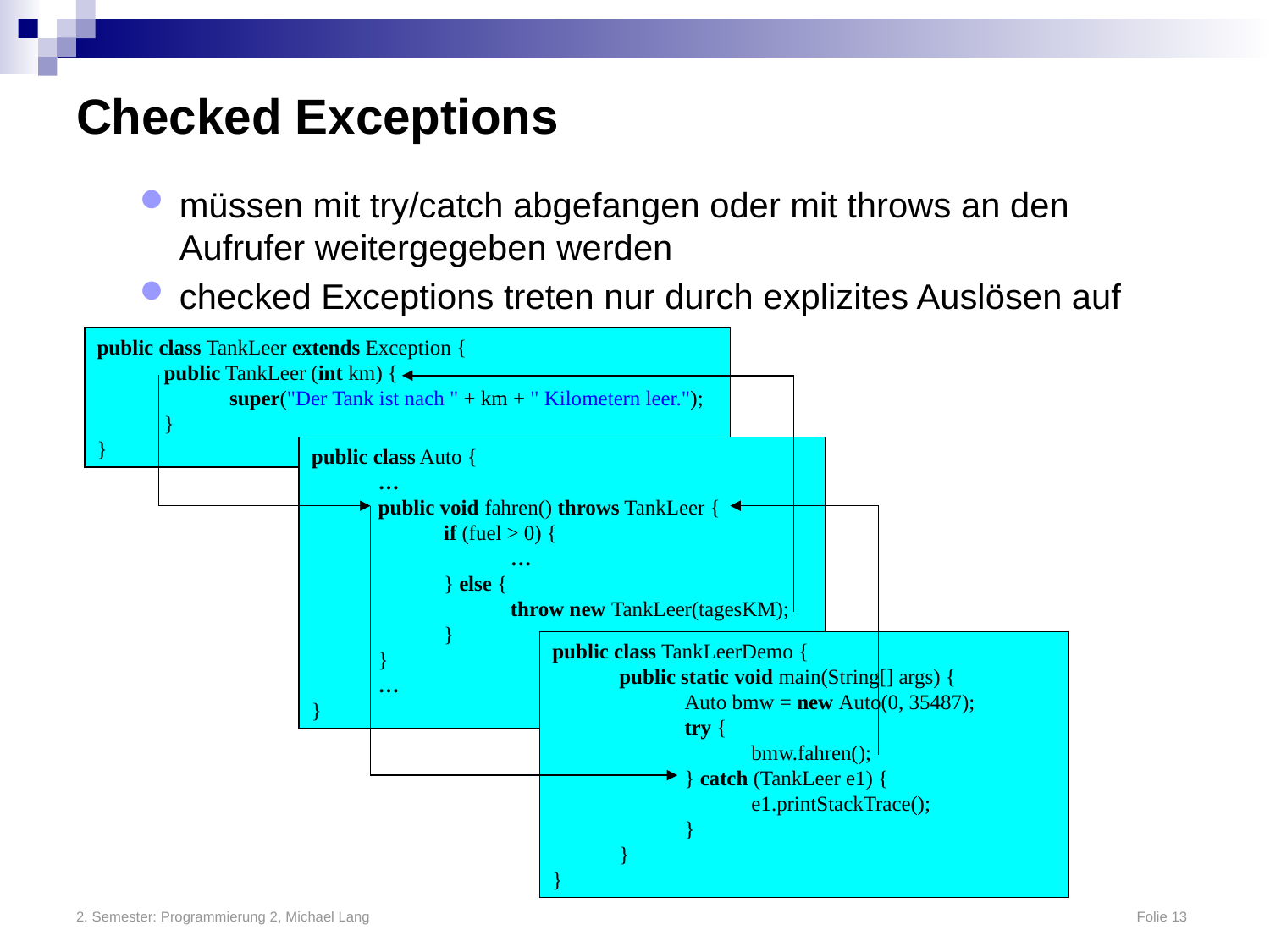

# Checked Exceptions
müssen mit try/catch abgefangen oder mit throws an den Aufrufer weitergegeben werden
checked Exceptions treten nur durch explizites Auslösen auf
public class TankLeer extends Exception {
	public TankLeer (int km) {
		super("Der Tank ist nach " + km + " Kilometern leer.");
	}
}

public class Auto {
	…
	public void fahren() throws TankLeer {
		if (fuel > 0) {
			…
		} else {
			throw new TankLeer(tagesKM);
		}
	}
	…
}

public class TankLeerDemo {
	public static void main(String[] args) {
		Auto bmw = new Auto(0, 35487);
		try {
			bmw.fahren();
		} catch (TankLeer e1) {
			e1.printStackTrace();
		}
	}
}

2. Semester: Programmierung 2, Michael Lang	Folie 13